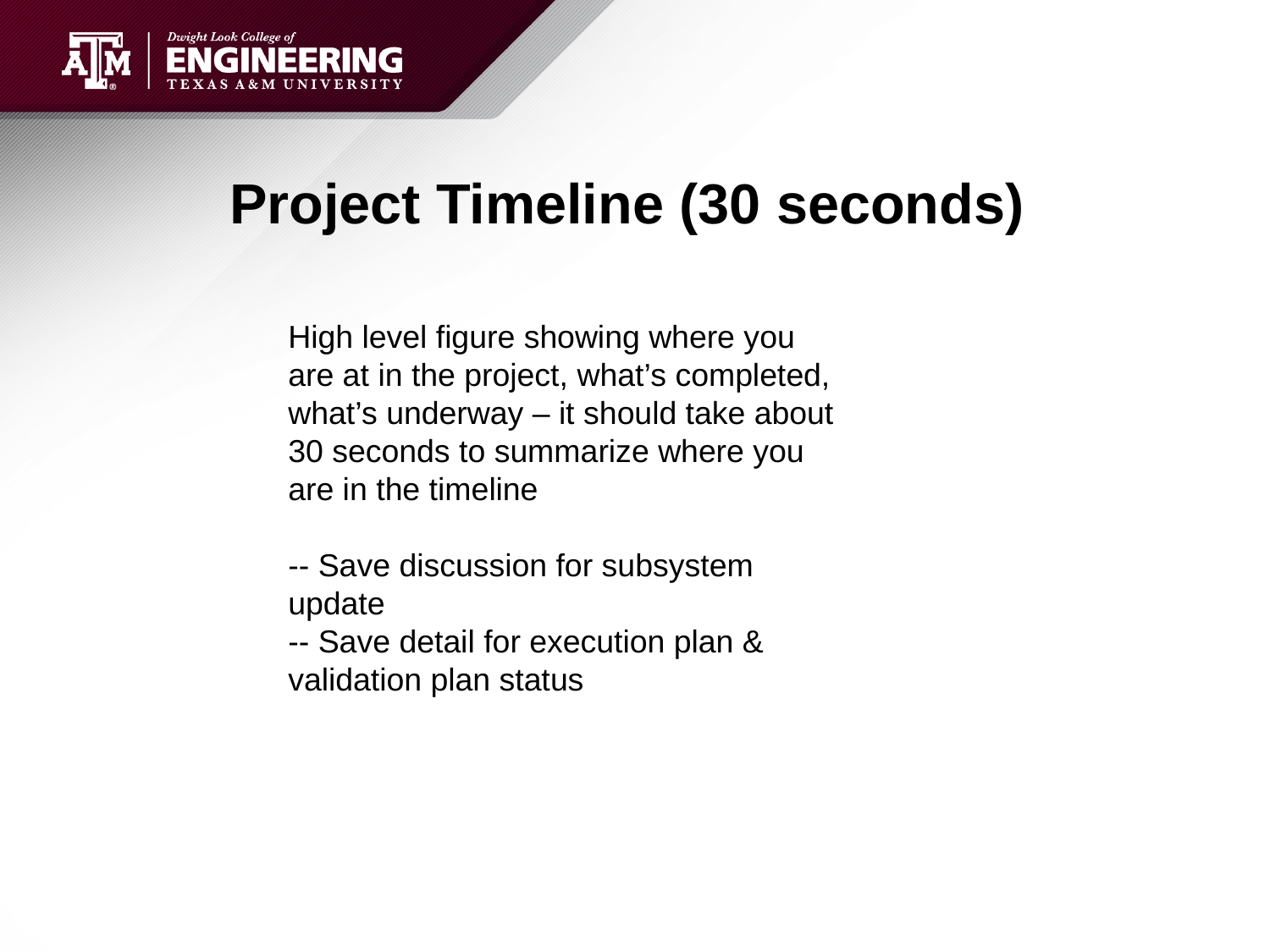

# Project Timeline (30 seconds)
High level figure showing where you are at in the project, what’s completed, what’s underway – it should take about 30 seconds to summarize where you are in the timeline

-- Save discussion for subsystem update
-- Save detail for execution plan & validation plan status